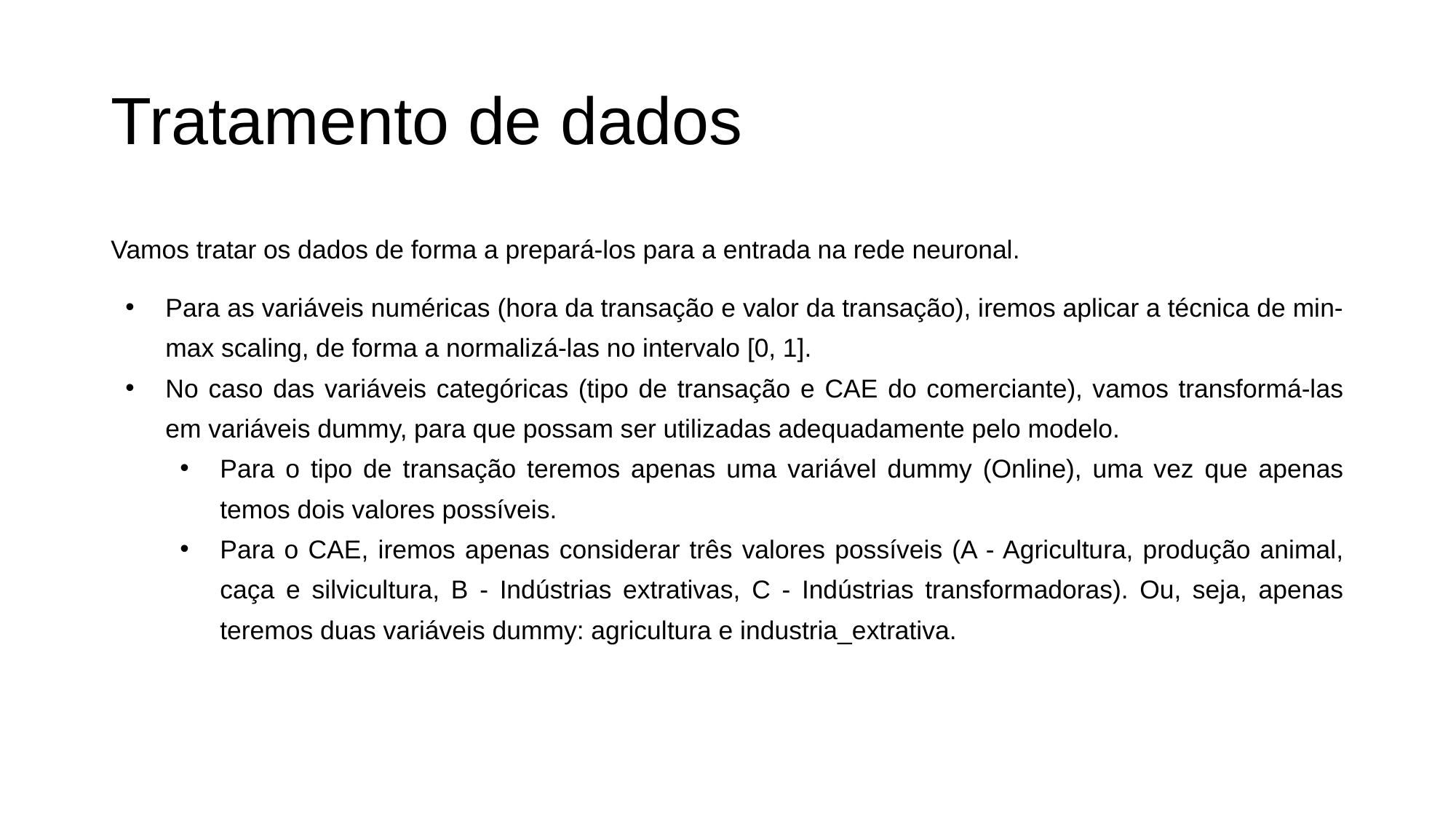

# Tratamento de dados
Vamos tratar os dados de forma a prepará-los para a entrada na rede neuronal.
Para as variáveis numéricas (hora da transação e valor da transação), iremos aplicar a técnica de min-max scaling, de forma a normalizá-las no intervalo [0, 1].
No caso das variáveis categóricas (tipo de transação e CAE do comerciante), vamos transformá-las em variáveis dummy, para que possam ser utilizadas adequadamente pelo modelo.
Para o tipo de transação teremos apenas uma variável dummy (Online), uma vez que apenas temos dois valores possíveis.
Para o CAE, iremos apenas considerar três valores possíveis (A - Agricultura, produção animal, caça e silvicultura, B - Indústrias extrativas, C - Indústrias transformadoras). Ou, seja, apenas teremos duas variáveis dummy: agricultura e industria_extrativa.